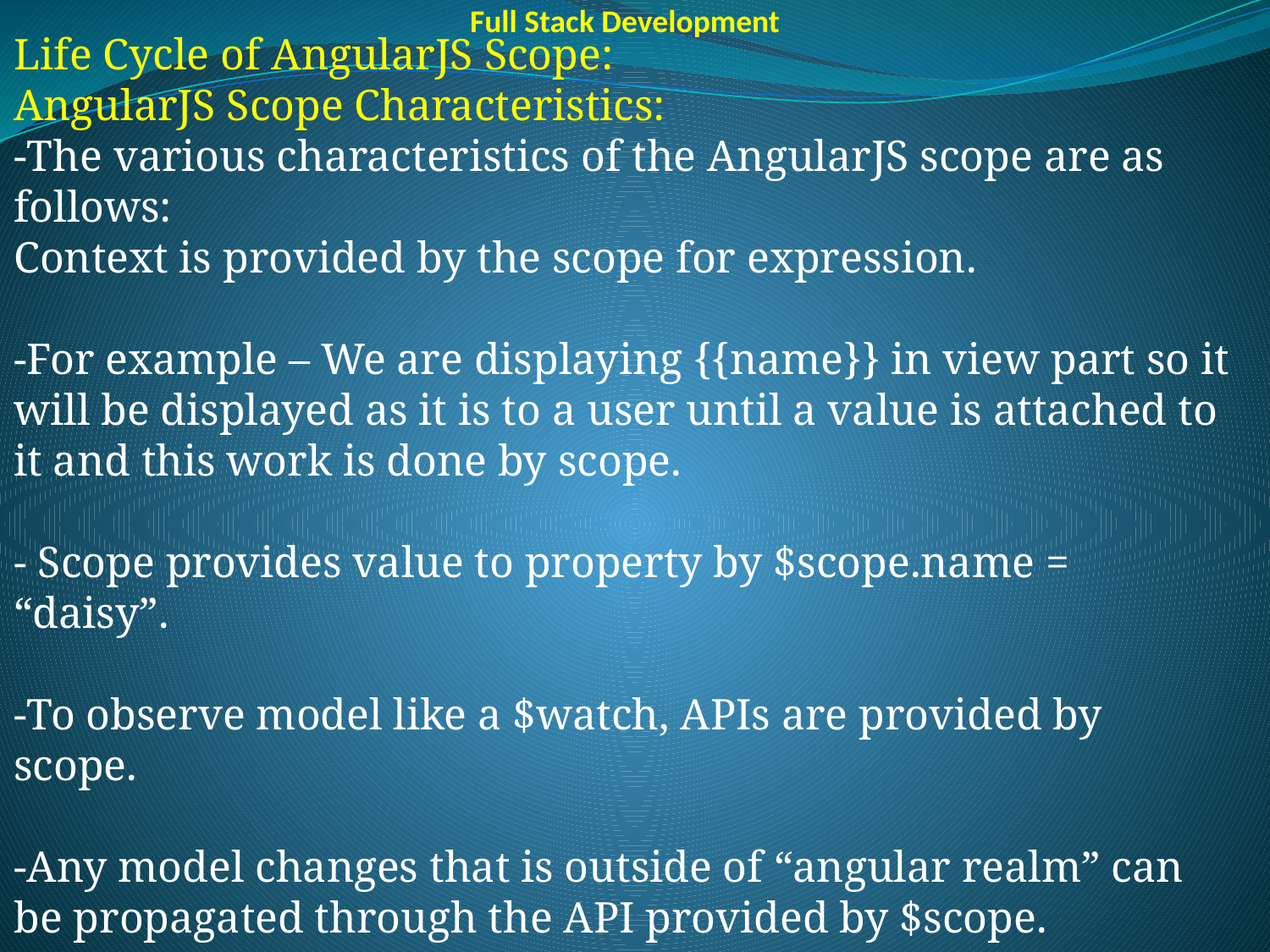

Full Stack Development
Life Cycle of AngularJS Scope:
AngularJS Scope Characteristics:
-The various characteristics of the AngularJS scope are as follows:
Context is provided by the scope for expression.

-For example – We are displaying {{name}} in view part so it will be displayed as it is to a user until a value is attached to it and this work is done by scope.

- Scope provides value to property by $scope.name = “daisy”.

-To observe model like a $watch, APIs are provided by scope.

-Any model changes that is outside of “angular realm” can be propagated through the API provided by $scope.